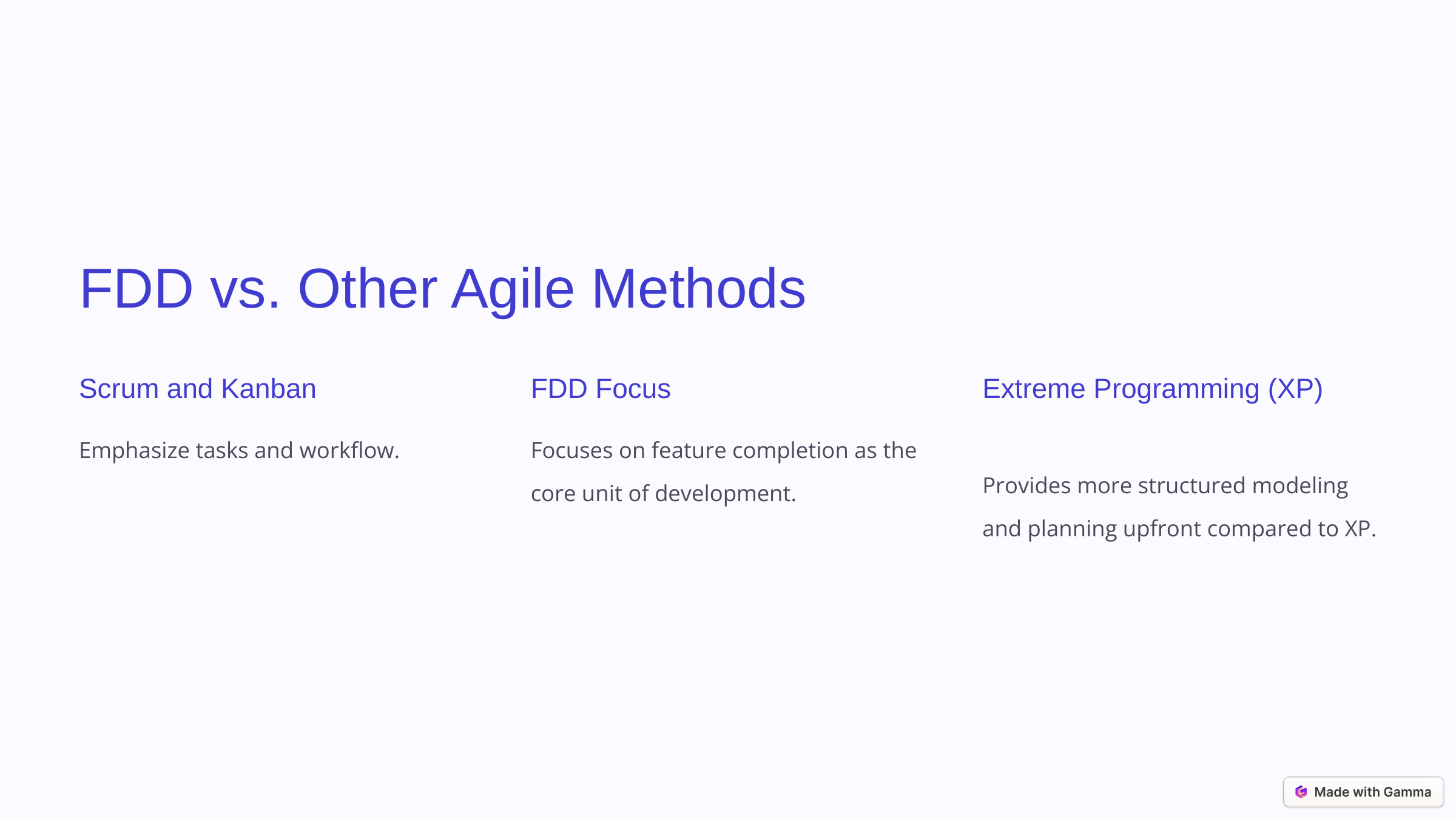

FDD vs. Other Agile Methods
Scrum and Kanban
FDD Focus
Extreme Programming (XP)
Emphasize tasks and workflow.
Focuses on feature completion as the core unit of development.
Provides more structured modeling and planning upfront compared to XP.